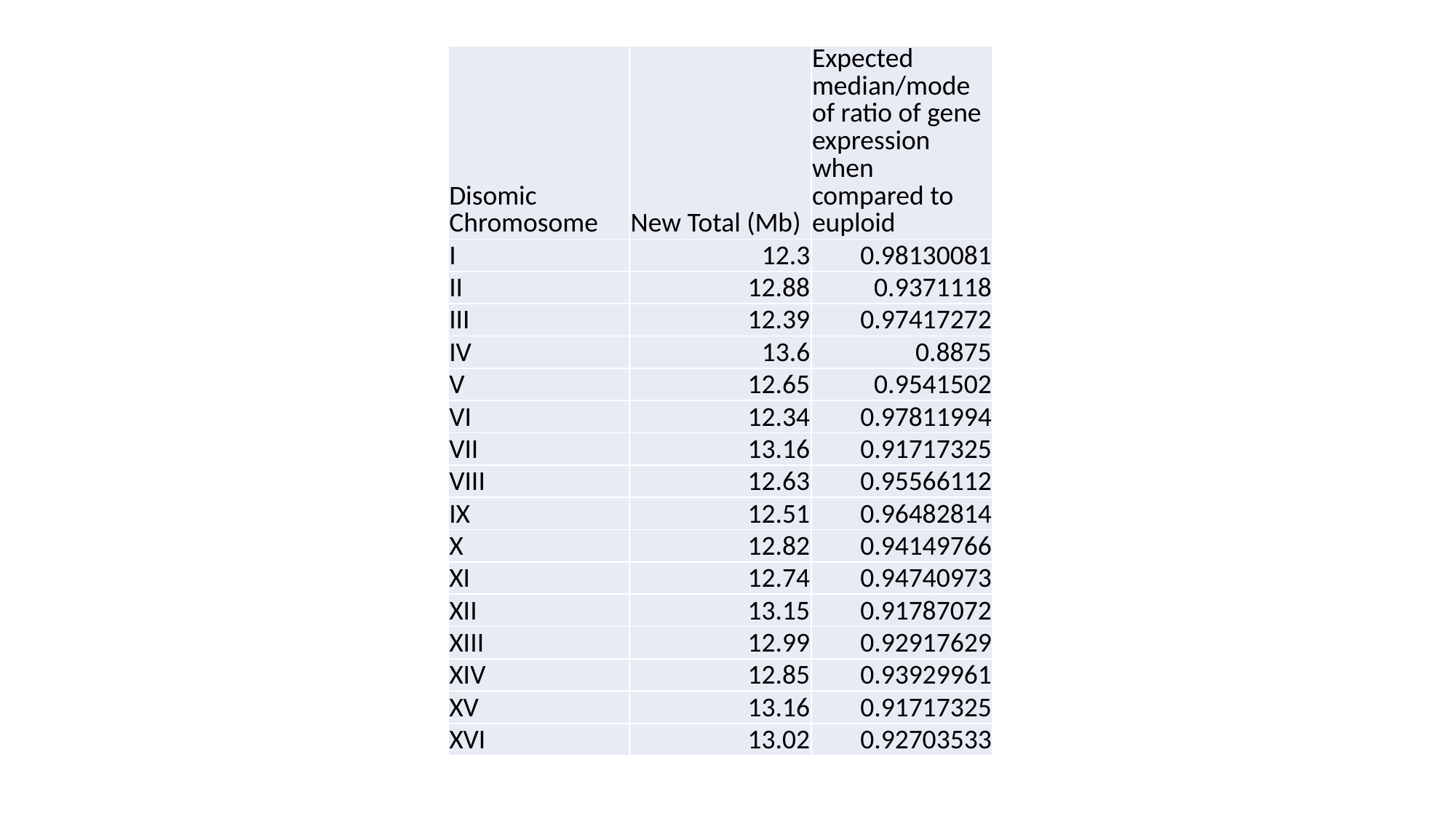

| Disomic Chromosome | New Total (Mb) | Expected median/mode of ratio of gene expression when compared to euploid |
| --- | --- | --- |
| I | 12.3 | 0.98130081 |
| II | 12.88 | 0.9371118 |
| III | 12.39 | 0.97417272 |
| IV | 13.6 | 0.8875 |
| V | 12.65 | 0.9541502 |
| VI | 12.34 | 0.97811994 |
| VII | 13.16 | 0.91717325 |
| VIII | 12.63 | 0.95566112 |
| IX | 12.51 | 0.96482814 |
| X | 12.82 | 0.94149766 |
| XI | 12.74 | 0.94740973 |
| XII | 13.15 | 0.91787072 |
| XIII | 12.99 | 0.92917629 |
| XIV | 12.85 | 0.93929961 |
| XV | 13.16 | 0.91717325 |
| XVI | 13.02 | 0.92703533 |